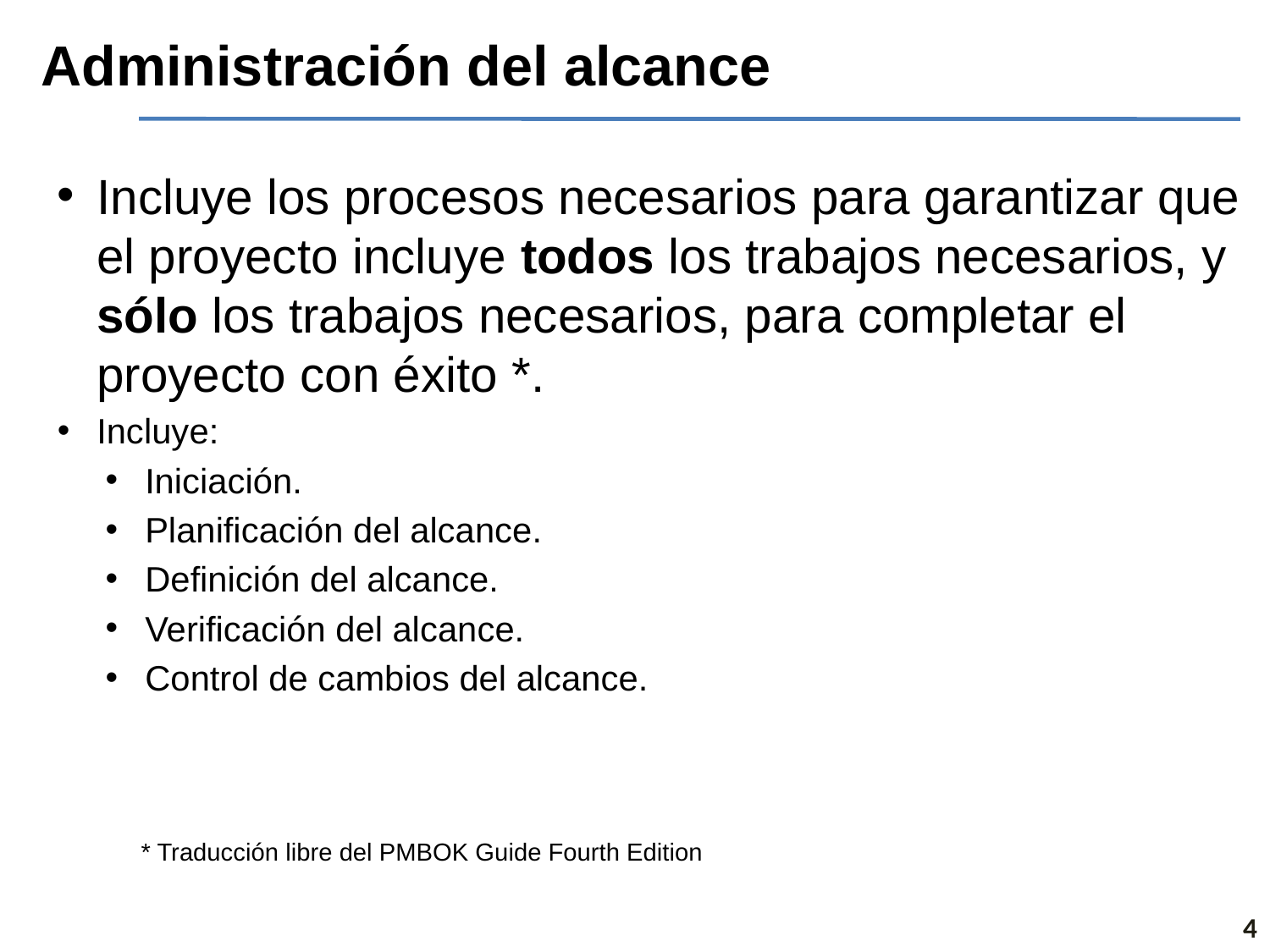

Gestión del alcance
# Administración del alcance
Incluye los procesos necesarios para garantizar que el proyecto incluye todos los trabajos necesarios, y sólo los trabajos necesarios, para completar el proyecto con éxito *.
Incluye:
Iniciación.
Planificación del alcance.
Definición del alcance.
Verificación del alcance.
Control de cambios del alcance.
* Traducción libre del PMBOK Guide Fourth Edition
4